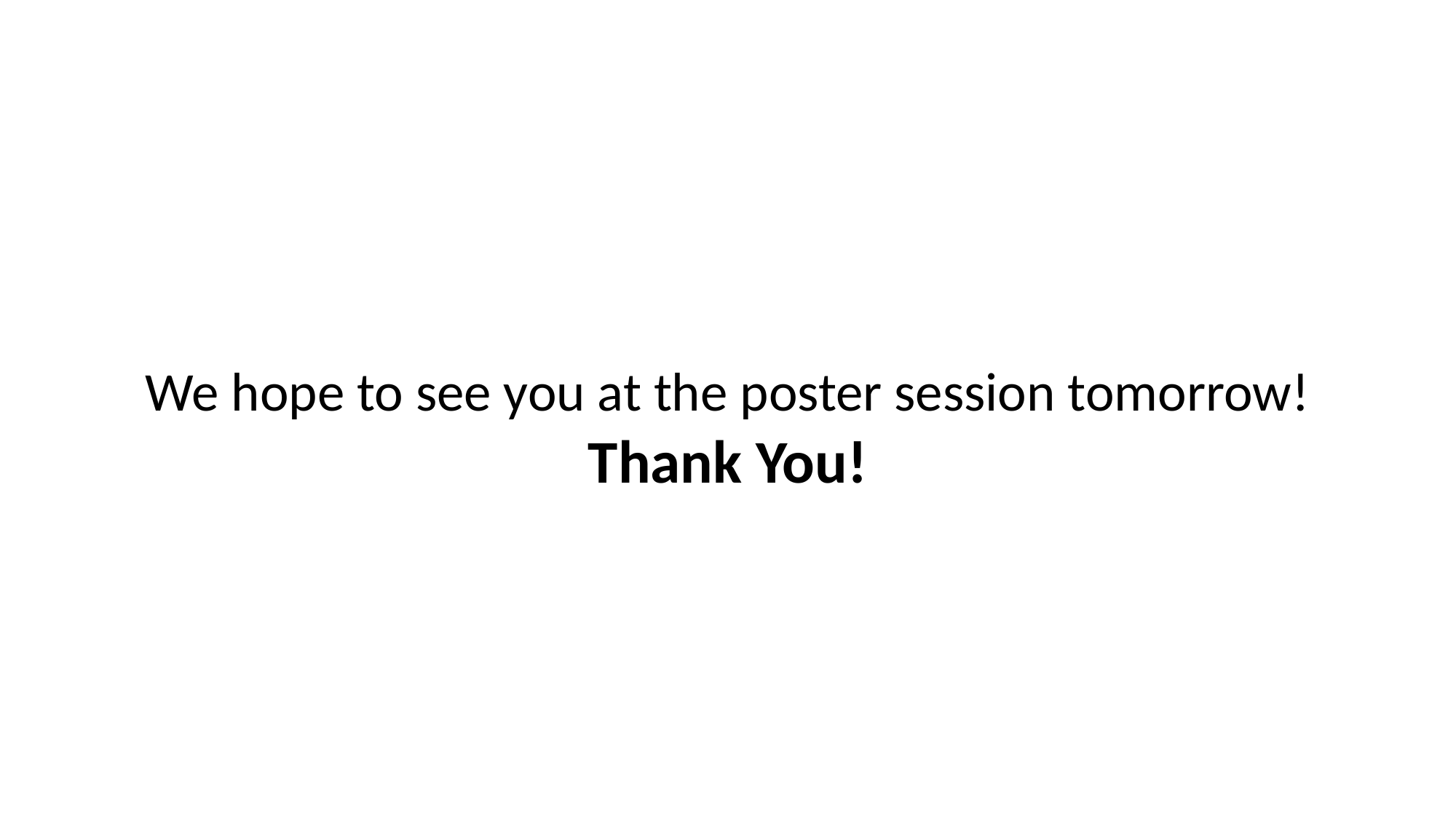

We hope to see you at the poster session tomorrow!
Thank You!